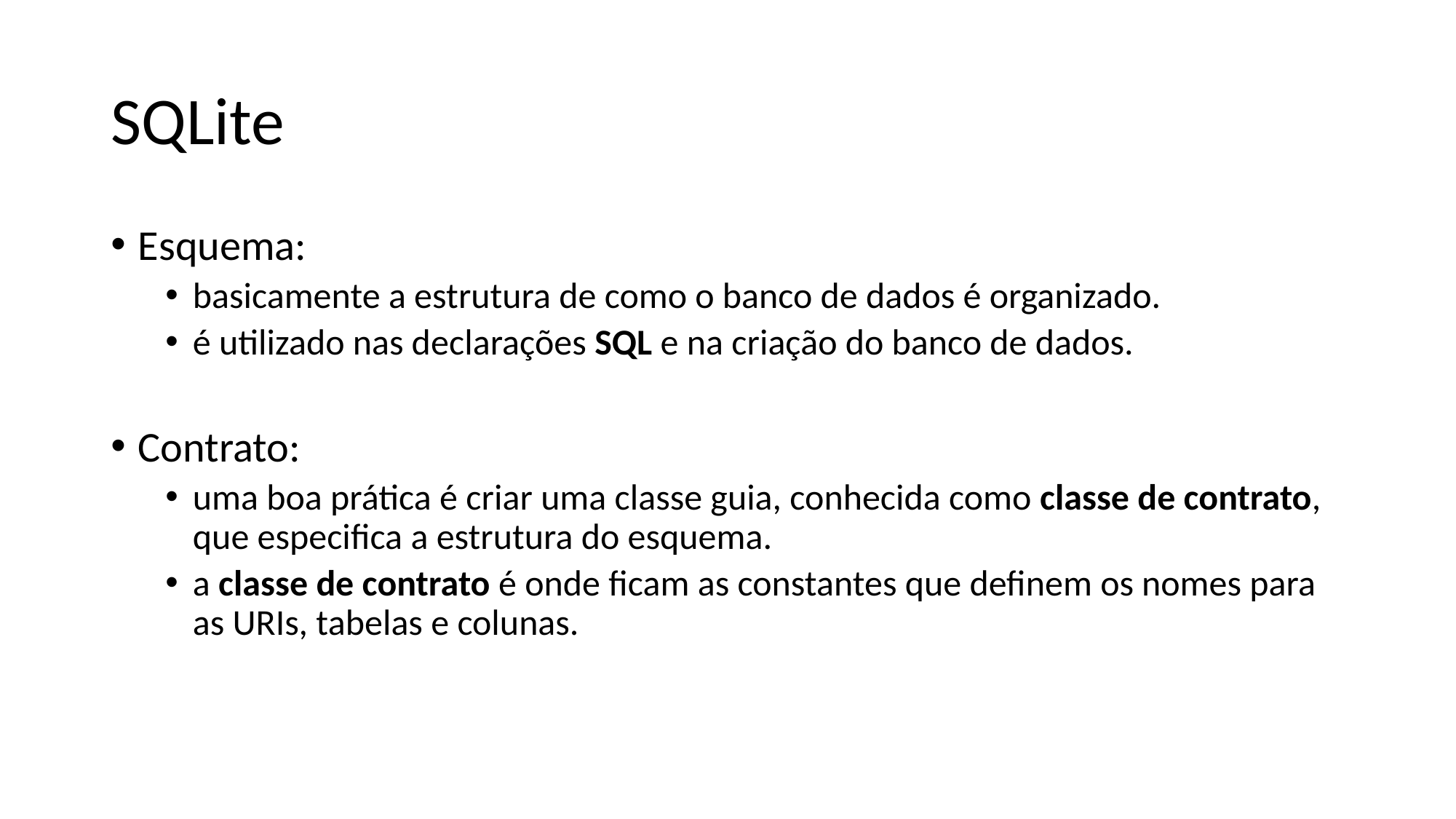

# SQLite
Esquema:
basicamente a estrutura de como o banco de dados é organizado.
é utilizado nas declarações SQL e na criação do banco de dados.

Contrato:
uma boa prática é criar uma classe guia, conhecida como classe de contrato, que especifica a estrutura do esquema.
a classe de contrato é onde ficam as constantes que definem os nomes para as URIs, tabelas e colunas.